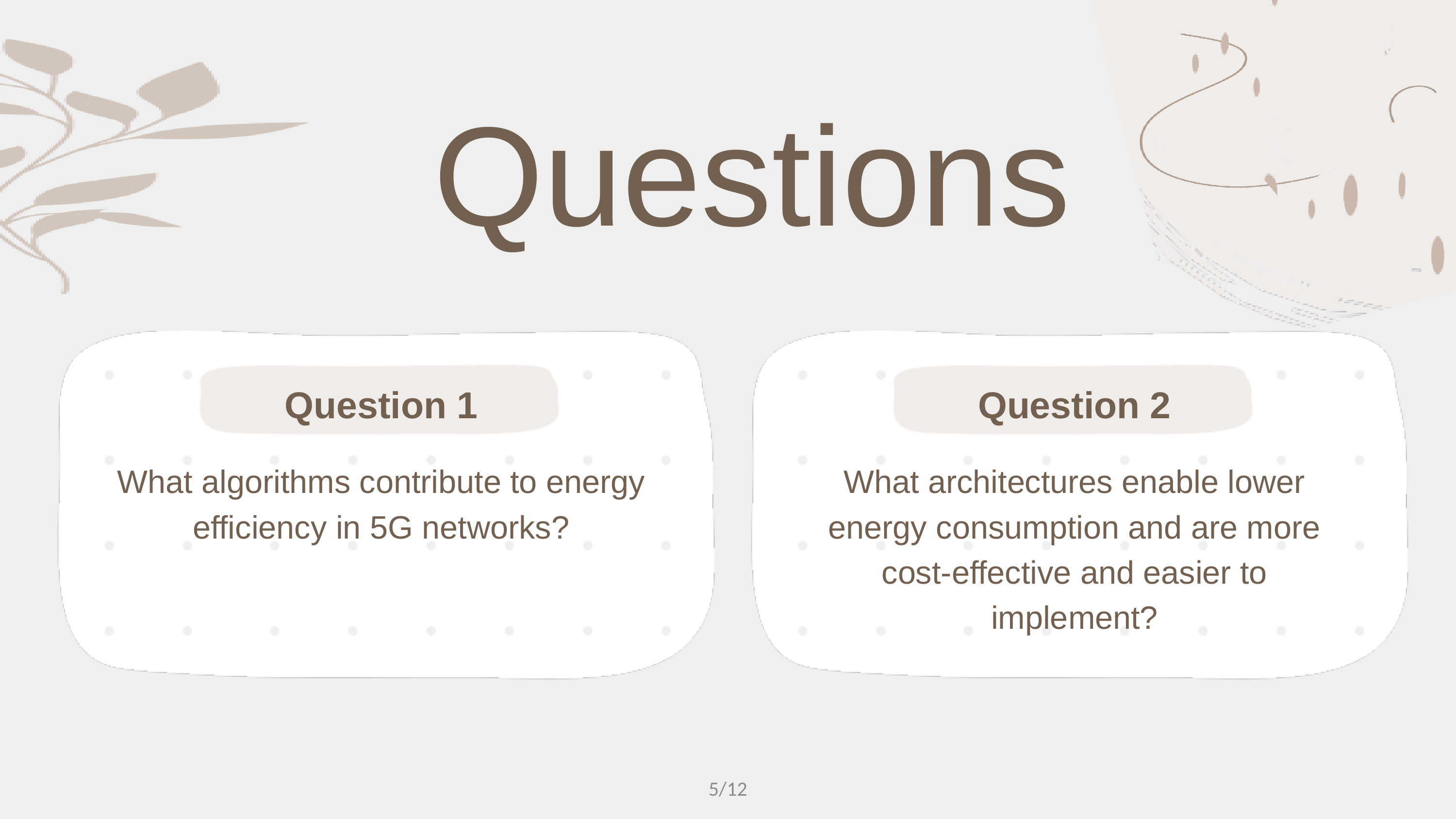

Questions

Question 1
Question 2
What algorithms contribute to energy efficiency in 5G networks?
What architectures enable lower energy consumption and are more cost-effective and easier to implement?
5/12